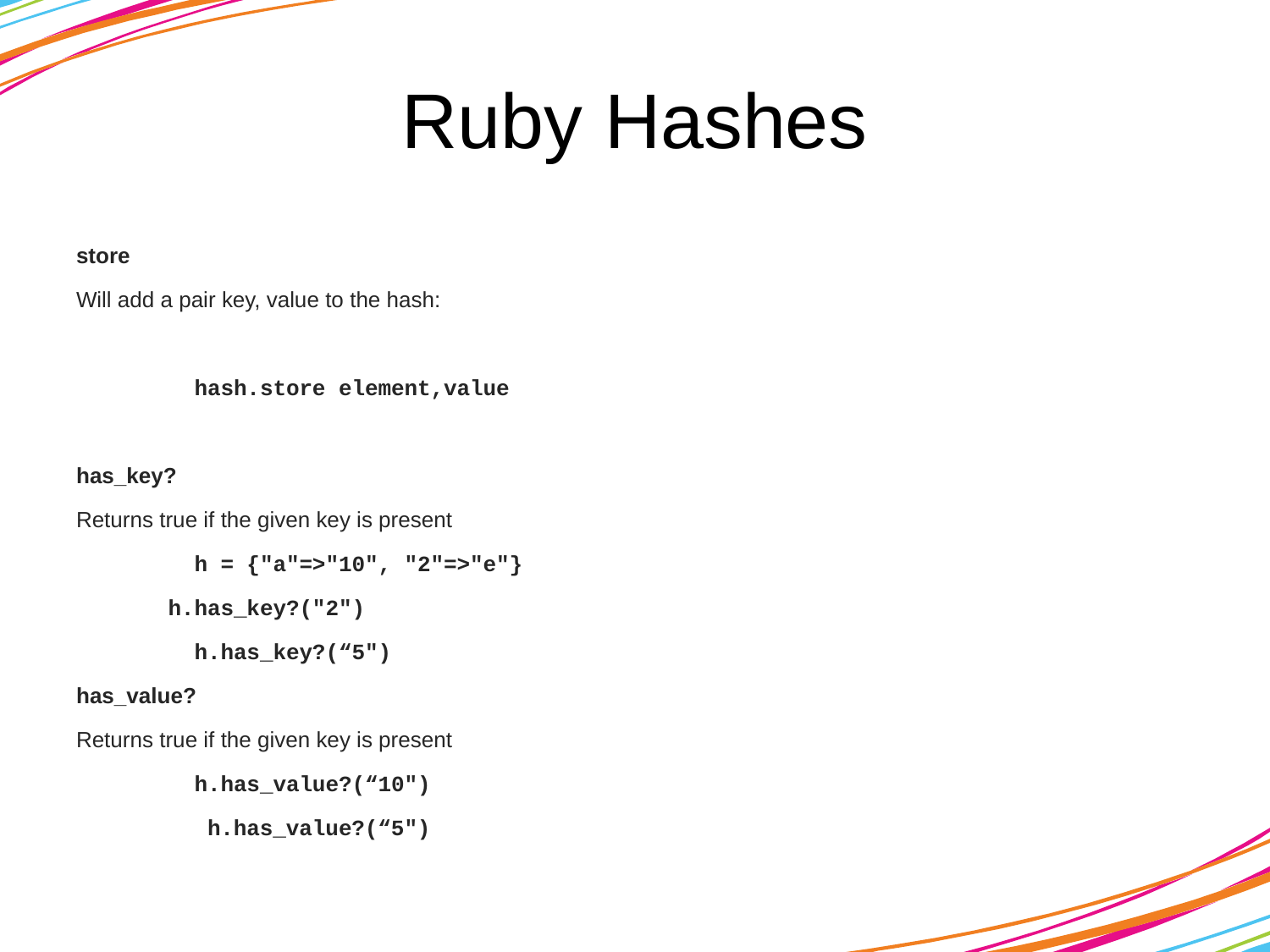

# Ruby Hashes
store
Will add a pair key, value to the hash:

	hash.store element,value

has_key?
Returns true if the given key is present
	h = {"a"=>"10", "2"=>"e"}
       h.has_key?("2")
	h.has_key?(“5")
has_value?
Returns true if the given key is present
	h.has_value?(“10")
	 h.has_value?(“5")